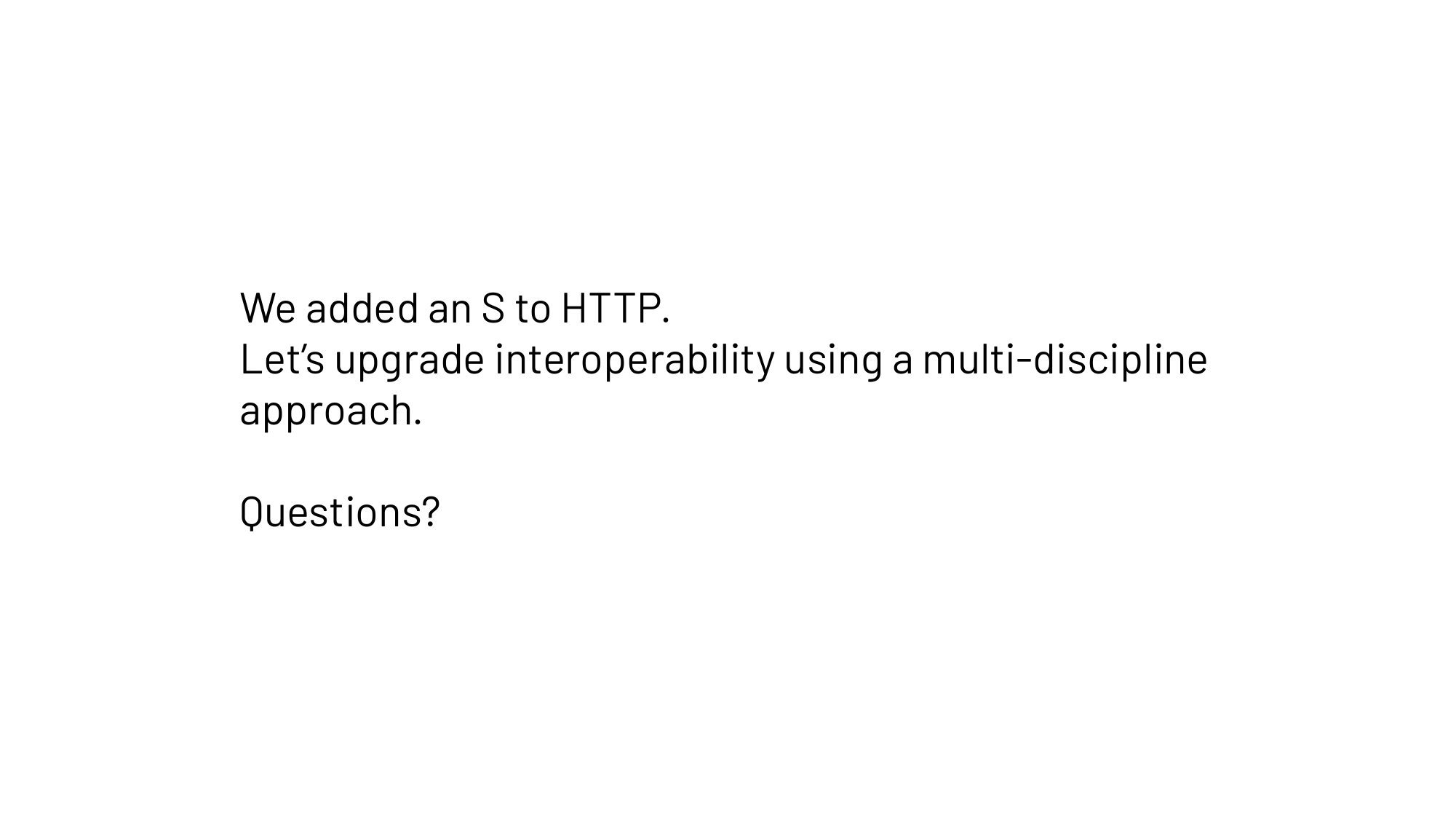

We added an S to HTTP.
Let’s upgrade interoperability using a multi-discipline approach.

Questions?